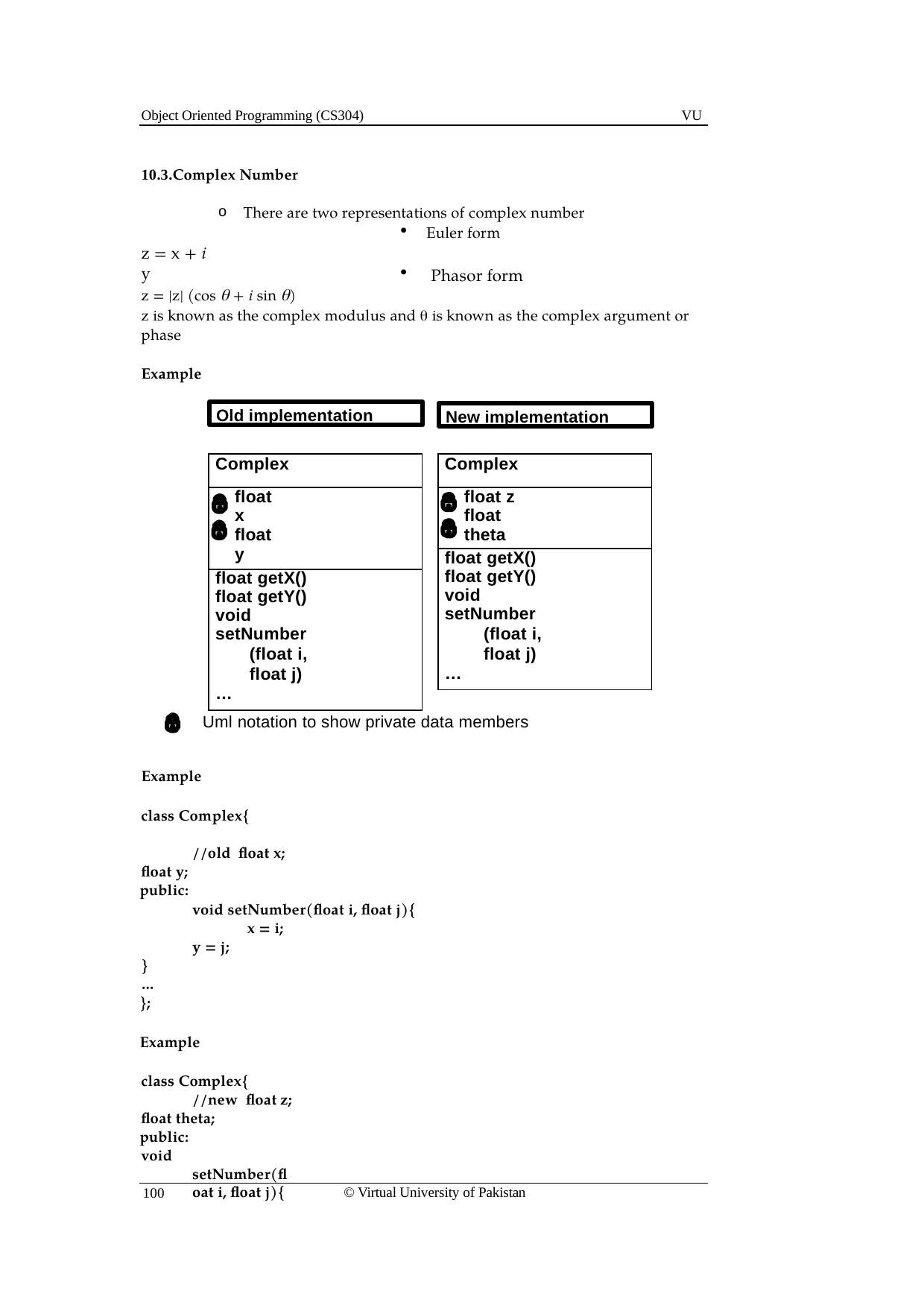

Object Oriented Programming (CS304)
VU

10.3.Complex Number
There are two representations of complex number
Euler form

Phasor form
z = x + i y
z = |z| (cos θ + i sin θ)
z is known as the complex modulus and θ is known as the complex argument or  phase

Example
Old implementation
New implementation
| Complex |
| --- |
| float x float y |
| float getX() float getY() void setNumber (float i, float j) … |
| Complex |
| --- |
| float z float theta |
| float getX() float getY() void setNumber (float i, float j) … |

Uml notation to show private data members

Example

class Complex{	//old  float x;
float y;
public:
void setNumber(float i, float j){  x = i;
y = j;
}
…
};

Example

class Complex{ //new  float z;
float theta;
public:
void setNumber(float i, float j){

© Virtual University of Pakistan

100